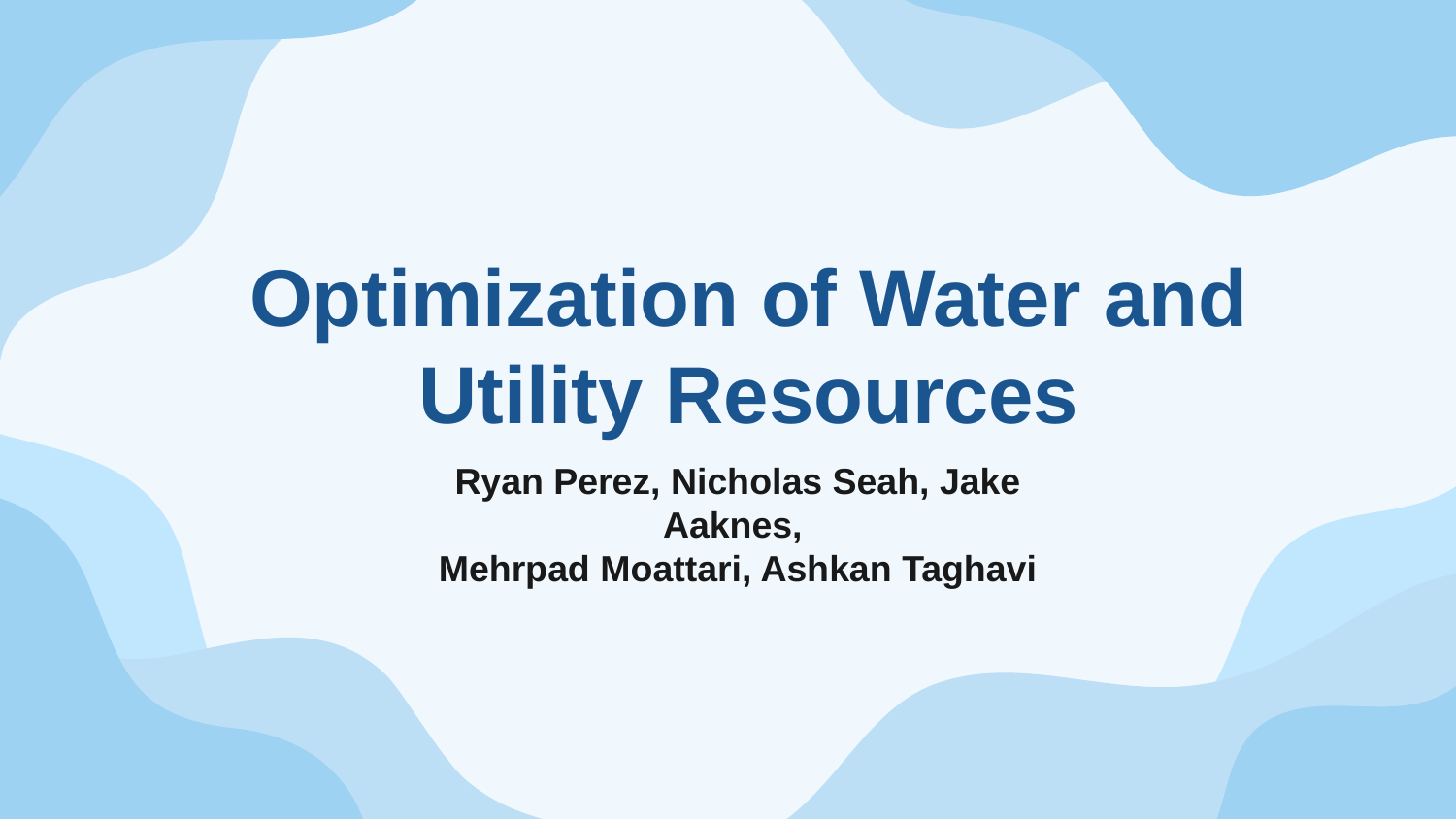

# Optimization of Water and Utility Resources
Ryan Perez, Nicholas Seah, Jake Aaknes,
Mehrpad Moattari, Ashkan Taghavi